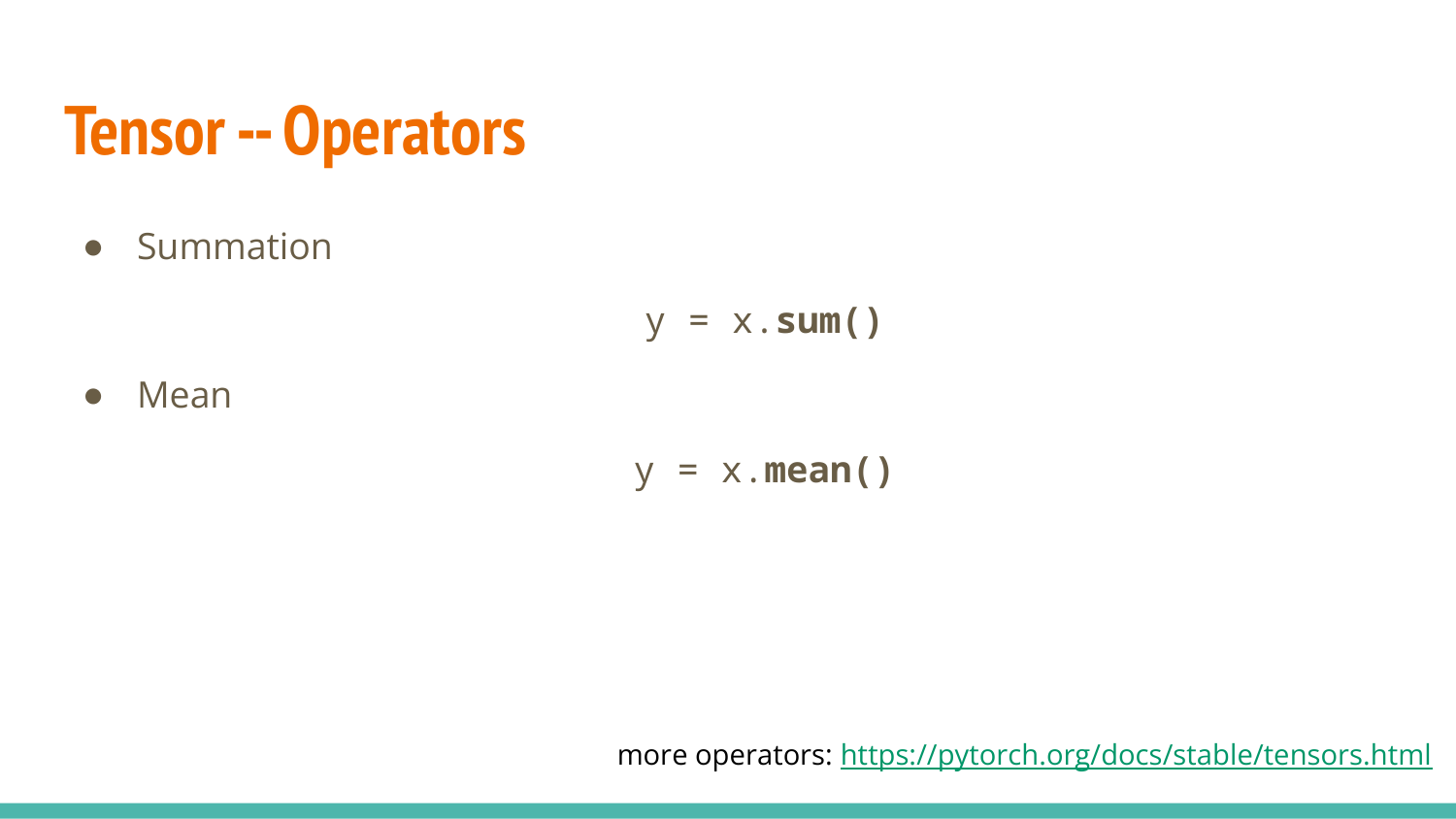

# Tensor -- Operators
Summation
y = x.sum()
Mean
y = x.mean()
more operators: https://pytorch.org/docs/stable/tensors.html